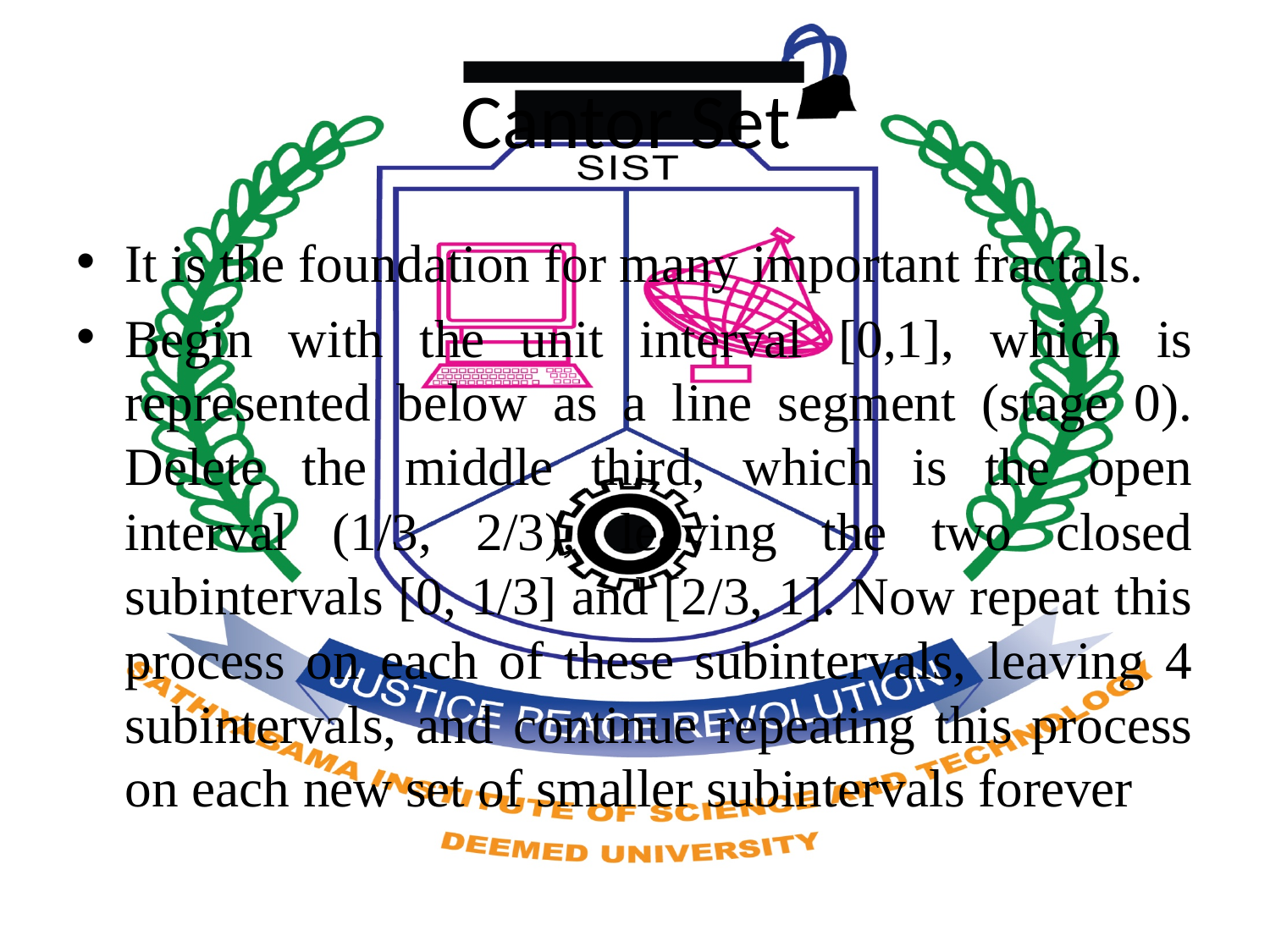

# Cantor Set
It is the foundation for many important fractals.
Begin with the unit interval [0,1], which is represented below as a line segment (stage 0). Delete the middle third, which is the open interval (1/3, 2/3), leaving the two closed subintervals [0, 1/3] and [2/3, 1]. Now repeat this process on each of these subintervals, leaving 4 subintervals, and continue repeating this process on each new set of smaller subintervals forever